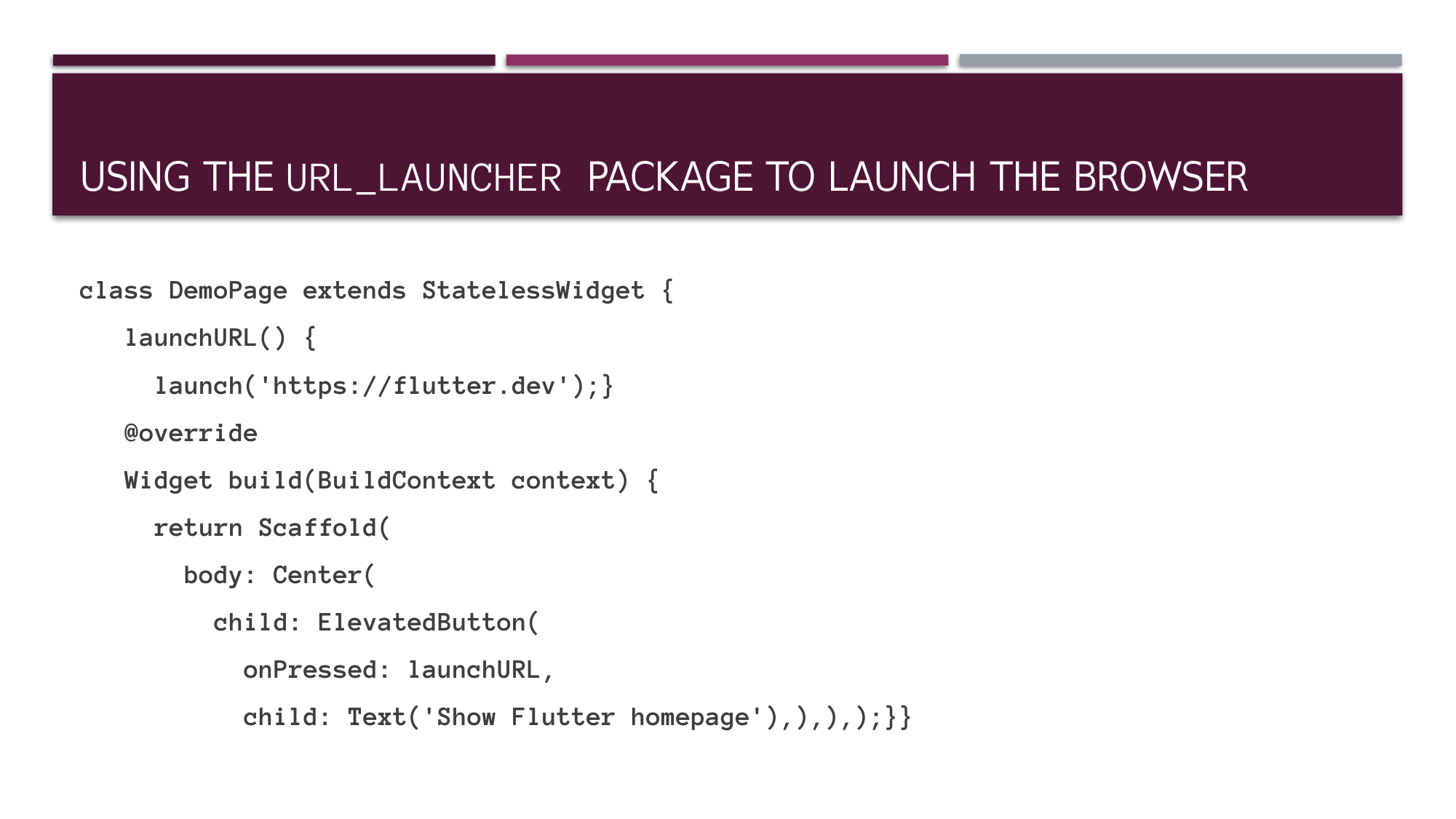

# Using the url_launcher package to launch the browser
class DemoPage extends StatelessWidget {
   launchURL() {
     launch('https://flutter.dev');}
   @override
   Widget build(BuildContext context) {
     return Scaffold(
       body: Center(
         child: ElevatedButton(
           onPressed: launchURL,
           child: Text('Show Flutter homepage'),),),);}}